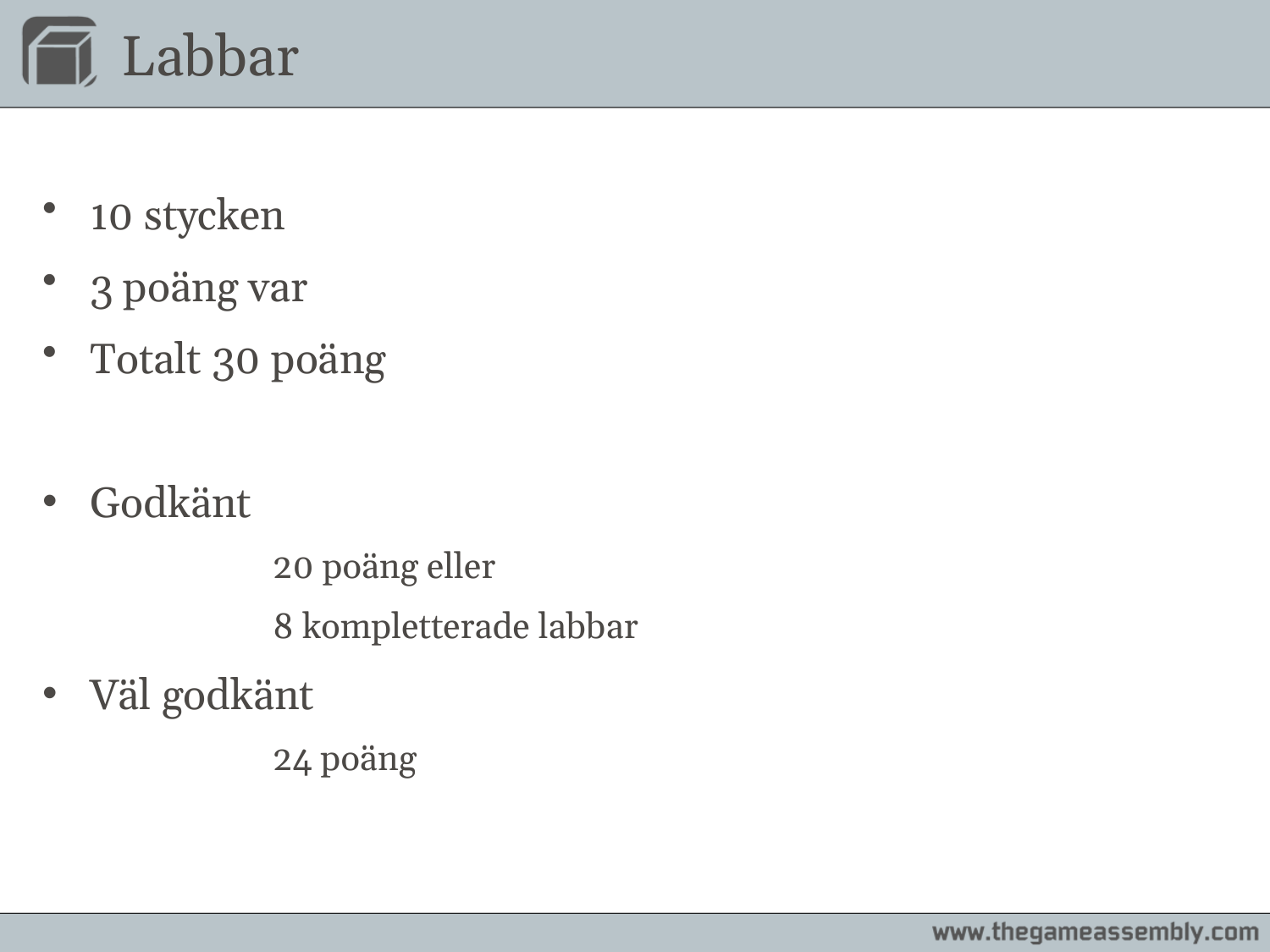

# Labbar

10 stycken
3 poäng var
Totalt 30 poäng

Godkänt
		20 poäng eller
		8 kompletterade labbar
Väl godkänt
		24 poäng